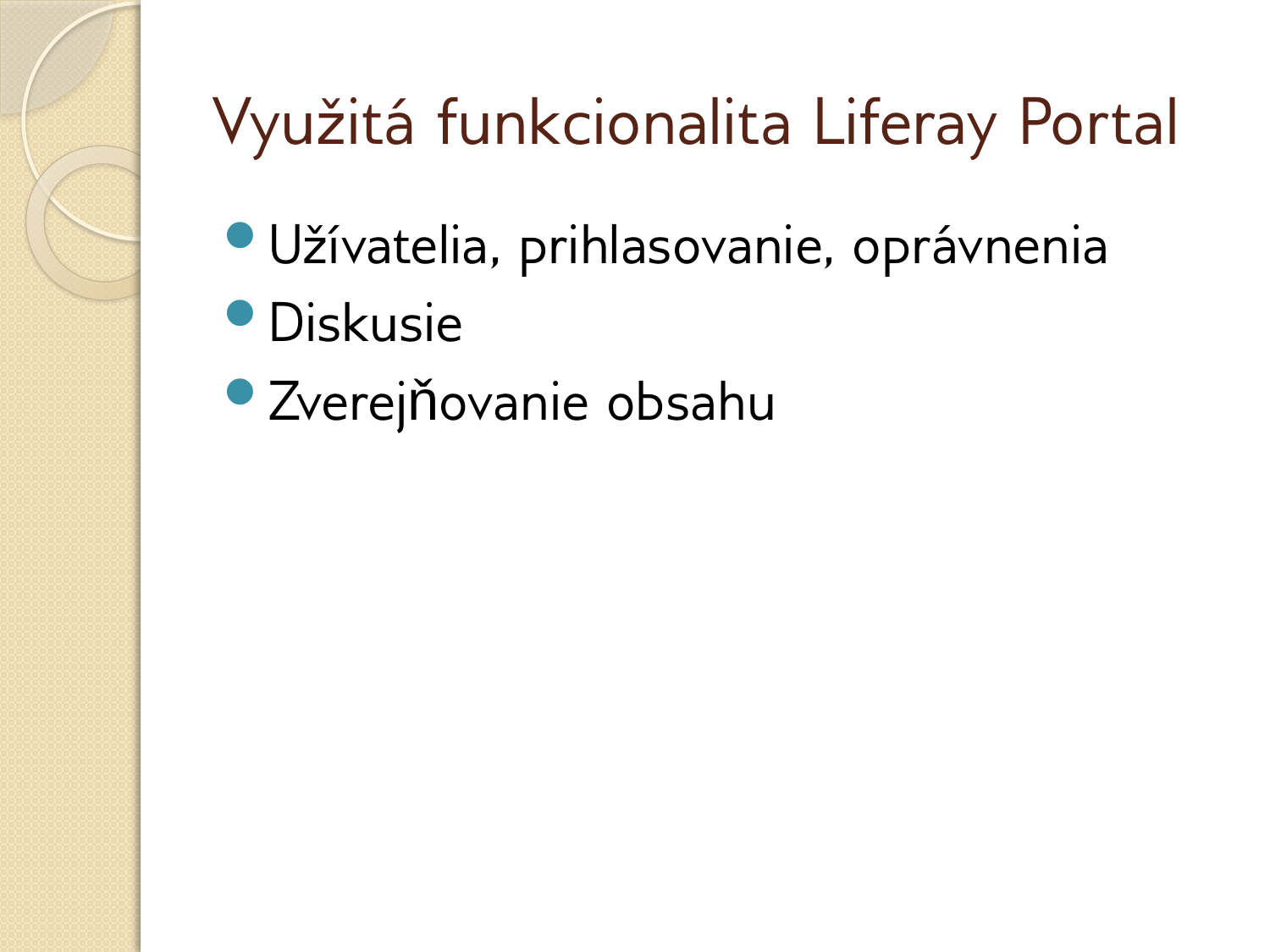

# Využitá funkcionalita Liferay Portal
Užívatelia, prihlasovanie, oprávnenia
Diskusie
Zverejňovanie obsahu